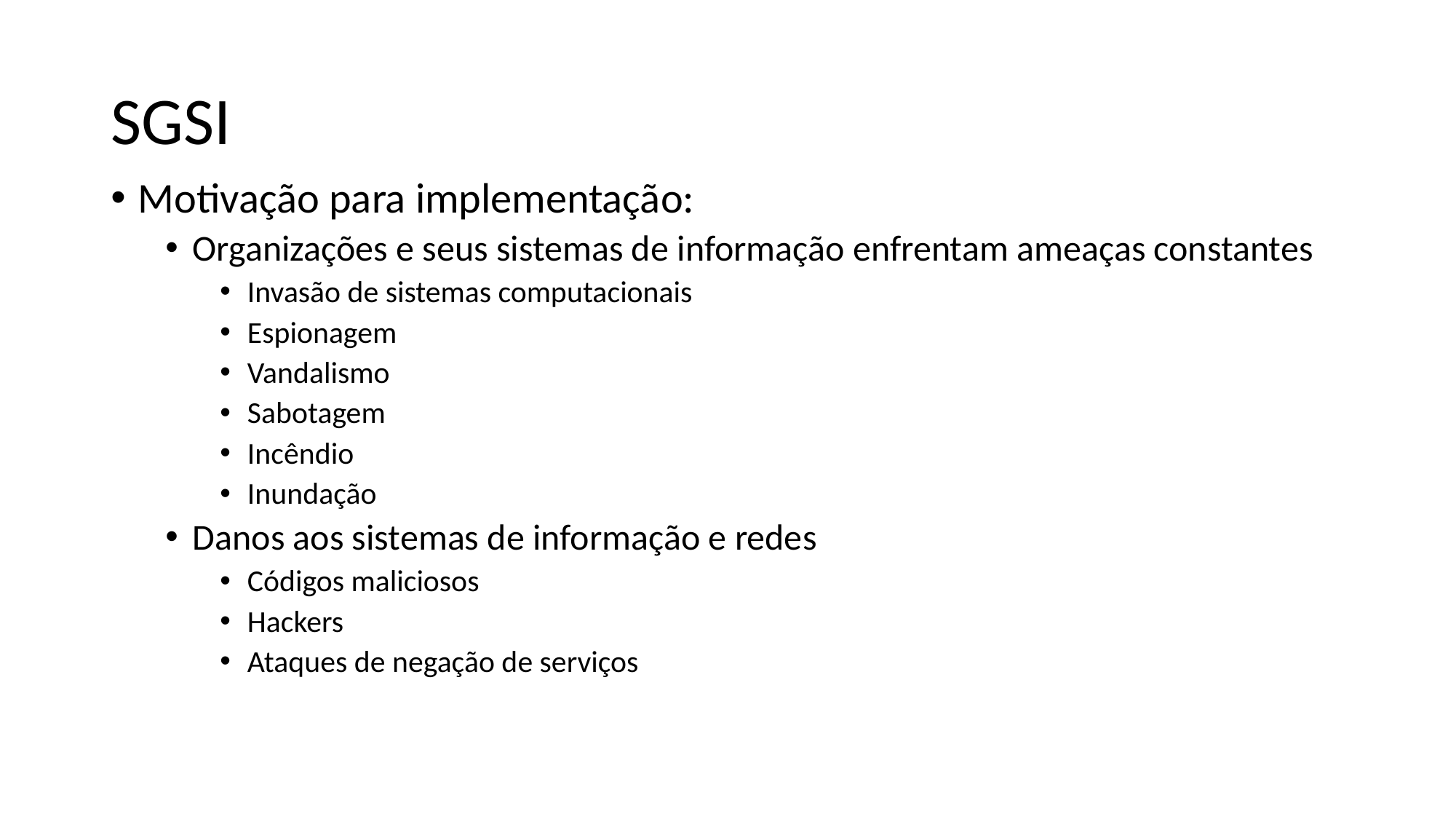

# SGSI
Motivação para implementação:
Organizações e seus sistemas de informação enfrentam ameaças constantes
Invasão de sistemas computacionais
Espionagem
Vandalismo
Sabotagem
Incêndio
Inundação
Danos aos sistemas de informação e redes
Códigos maliciosos
Hackers
Ataques de negação de serviços